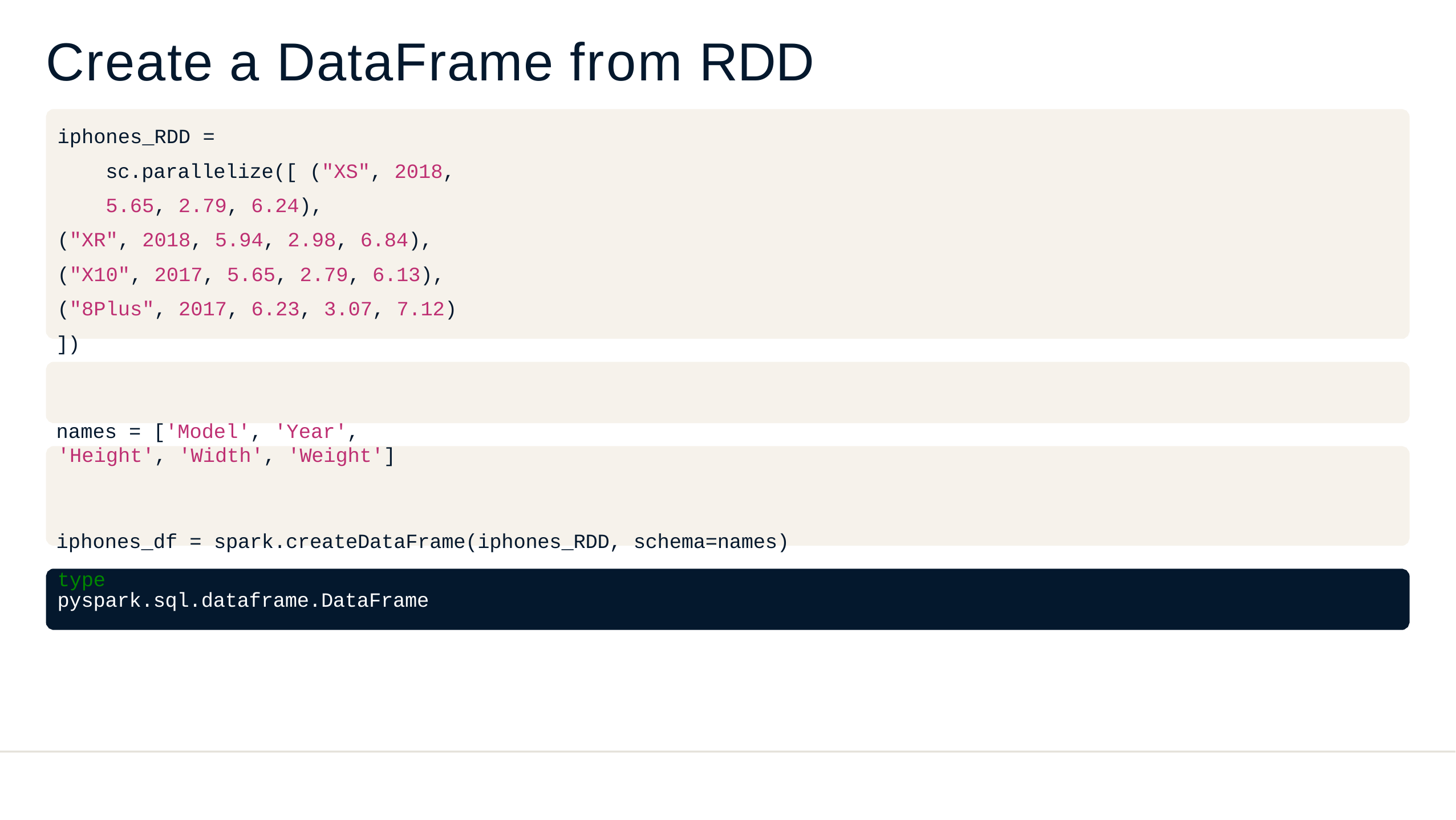

# Create a DataFrame from RDD

iphones_RDD = sc.parallelize([ ("XS", 2018, 5.65, 2.79, 6.24),
("XR", 2018, 5.94, 2.98, 6.84),
("X10", 2017, 5.65, 2.79, 6.13),
("8Plus", 2017, 6.23, 3.07, 7.12)
])

names = ['Model', 'Year', 'Height', 'Width', 'Weight']

iphones_df = spark.createDataFrame(iphones_RDD, schema=names) type(iphones_df)

pyspark.sql.dataframe.DataFrame